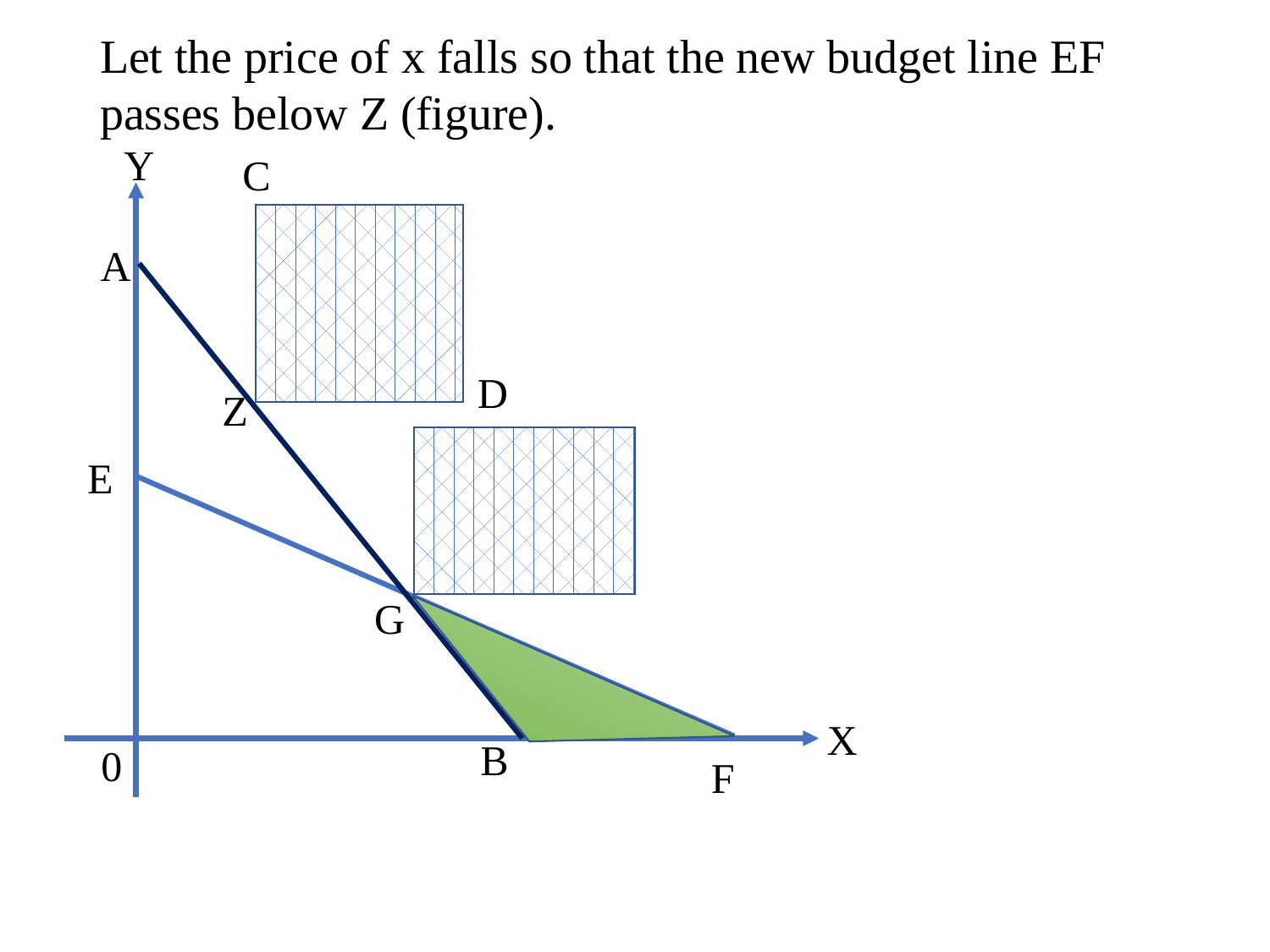

# Let the price of x falls so that the new budget line EF passes below Z (figure).
Y
C
Y

A
D
Z

E
G

X
B
0
F